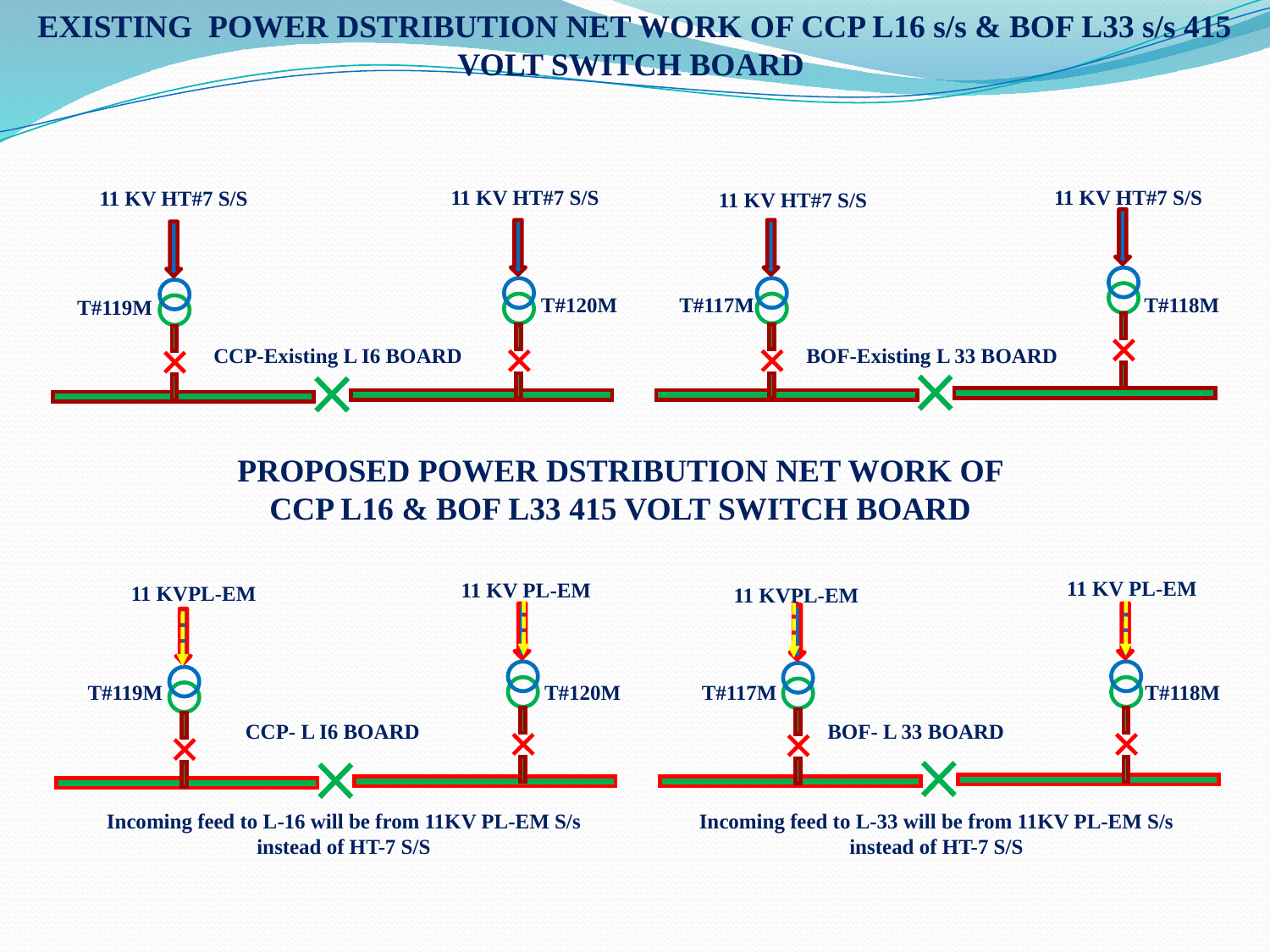

EXISTING  POWER DSTRIBUTION NET WORK OF CCP L16 s/s & BOF L33 s/s 415 VOLT SWITCH BOARD
11 KV HT#7 S/S
11 KV HT#7 S/S
11 KV HT#7 S/S
11 KV HT#7 S/S

T#117M
T#118M
T#120M
T#119M
CCP-Existing L I6 BOARD
BOF-Existing L 33 BOARD

PROPOSED POWER DSTRIBUTION NET WORK OF
CCP L16 & BOF L33 415 VOLT SWITCH BOARD
11 KV PL-EM
11 KV PL-EM
11 KVPL-EM
11 KVPL-EM

T#117M
T#118M
T#119M
T#120M

CCP- L I6 BOARD
BOF- L 33 BOARD

Incoming feed to L-16 will be from 11KV PL-EM S/s instead of HT-7 S/S
Incoming feed to L-33 will be from 11KV PL-EM S/s instead of HT-7 S/S